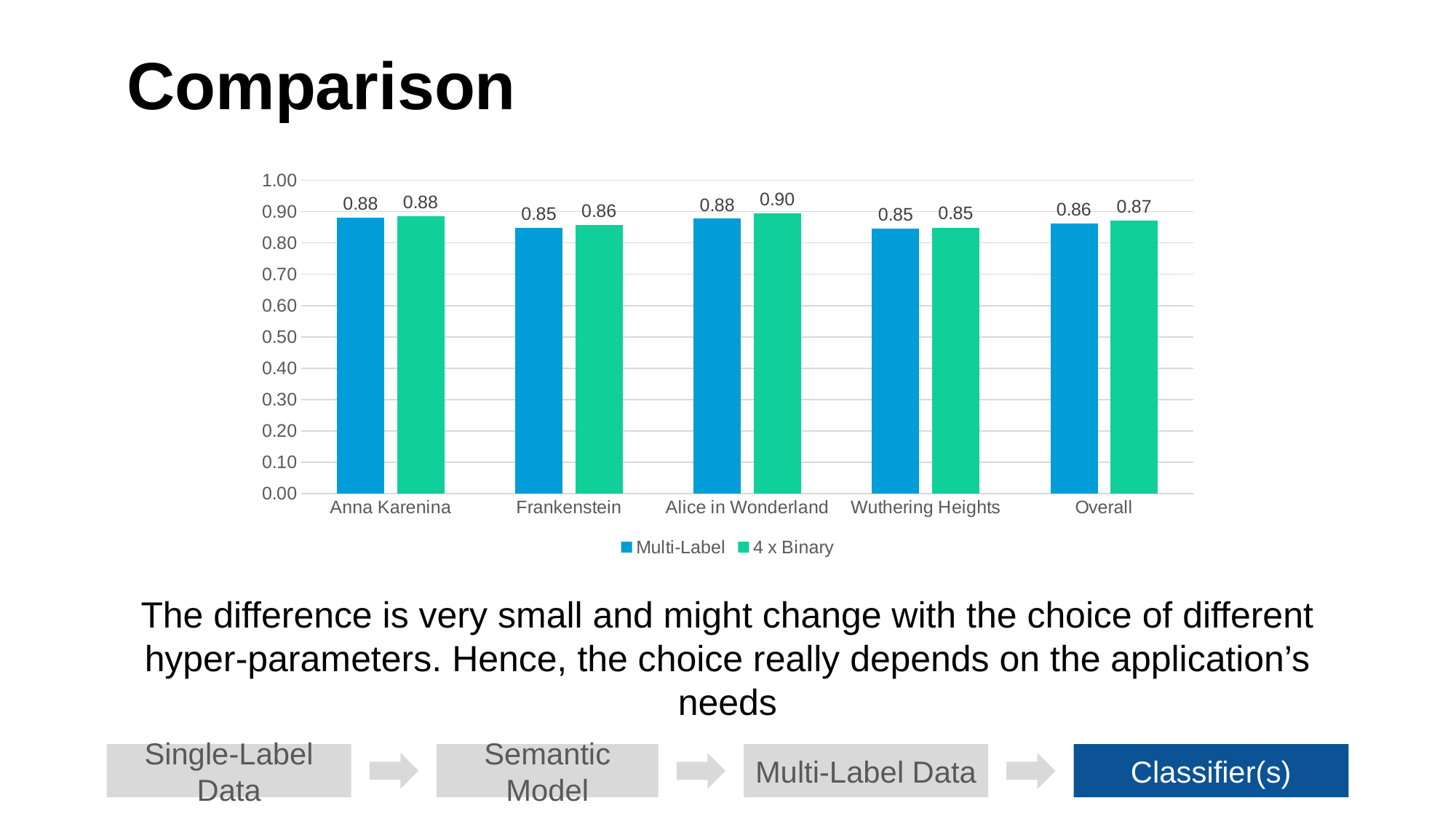

# Comparison

### Chart

| Category | Multi-Label | 4 x Binary |
|---|---|---|
| Anna Karenina | 0.881 | 0.884 |
| Frankenstein | 0.848 | 0.857 |
| Alice in Wonderland | 0.877 | 0.895 |
| Wuthering Heights | 0.845 | 0.849 |
| Overall | 0.862 | 0.871 |
The difference is very small and might change with the choice of different hyper-parameters. Hence, the choice really depends on the application’s needs
Single-Label Data
Semantic Model
Multi-Label Data
Classifier(s)